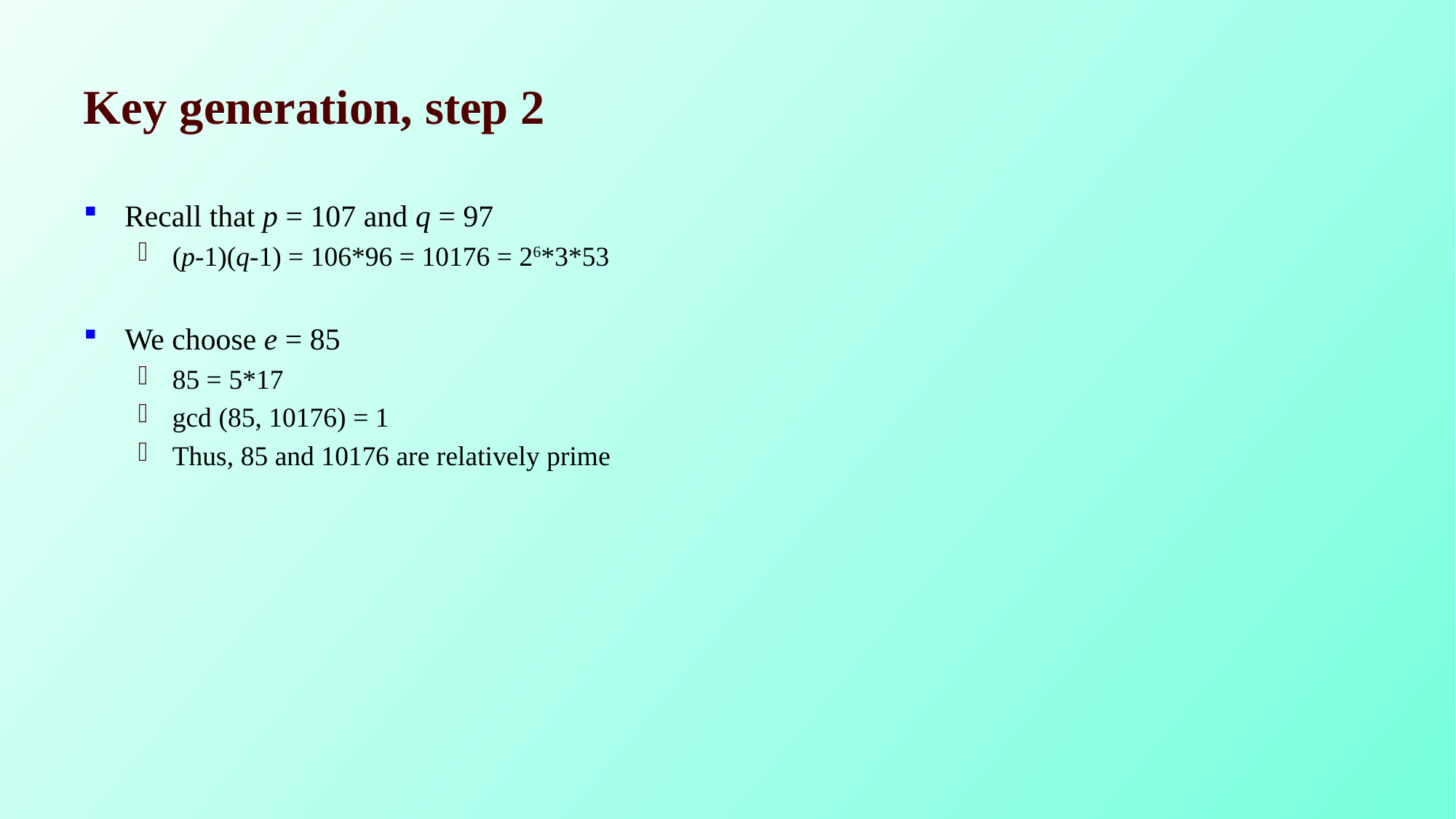

# Key generation, step 2
Recall that p = 107 and q = 97
(p-1)(q-1) = 106*96 = 10176 = 26*3*53

We choose e = 85
85 = 5*17
gcd (85, 10176) = 1
Thus, 85 and 10176 are relatively prime
77